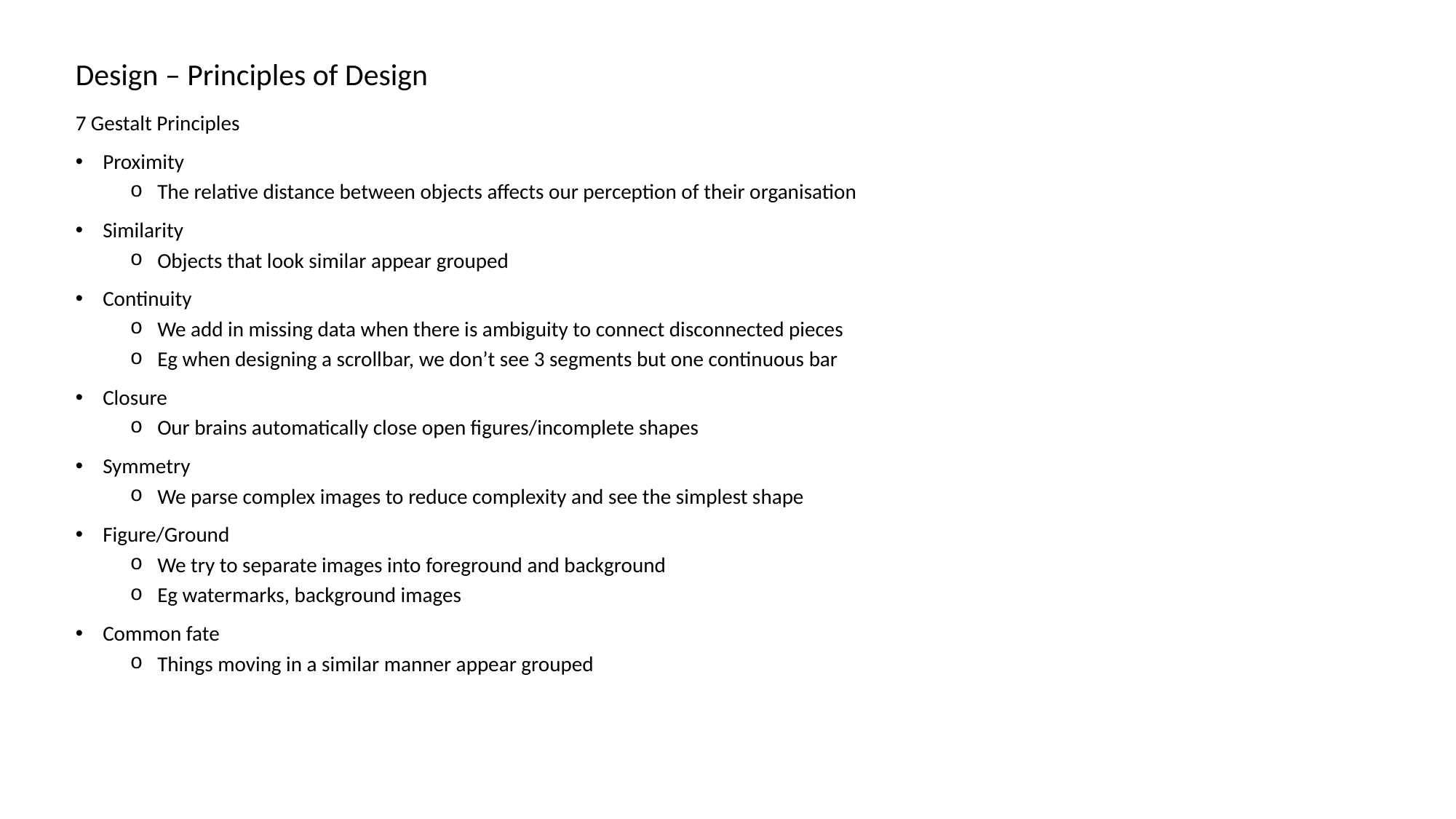

# Design – Principles of Design
7 Gestalt Principles
Proximity
The relative distance between objects affects our perception of their organisation
Similarity
Objects that look similar appear grouped
Continuity
We add in missing data when there is ambiguity to connect disconnected pieces
Eg when designing a scrollbar, we don’t see 3 segments but one continuous bar
Closure
Our brains automatically close open figures/incomplete shapes
Symmetry
We parse complex images to reduce complexity and see the simplest shape
Figure/Ground
We try to separate images into foreground and background
Eg watermarks, background images
Common fate
Things moving in a similar manner appear grouped